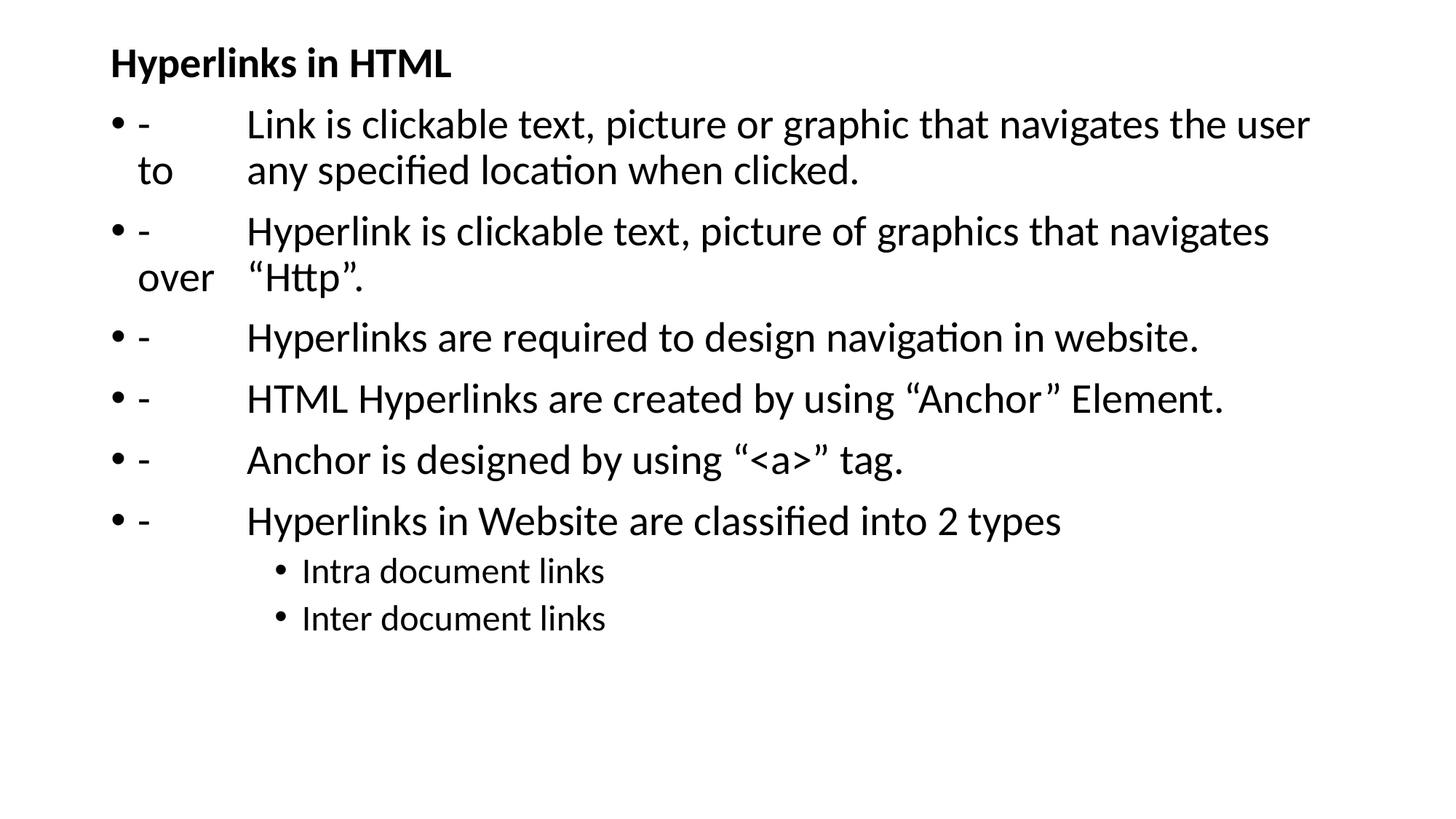

Hyperlinks in HTML
-	Link is clickable text, picture or graphic that navigates the user to 	any specified location when clicked.
-	Hyperlink is clickable text, picture of graphics that navigates over 	“Http”.
-	Hyperlinks are required to design navigation in website.
-	HTML Hyperlinks are created by using “Anchor” Element.
-	Anchor is designed by using “<a>” tag.
-	Hyperlinks in Website are classified into 2 types
Intra document links
Inter document links